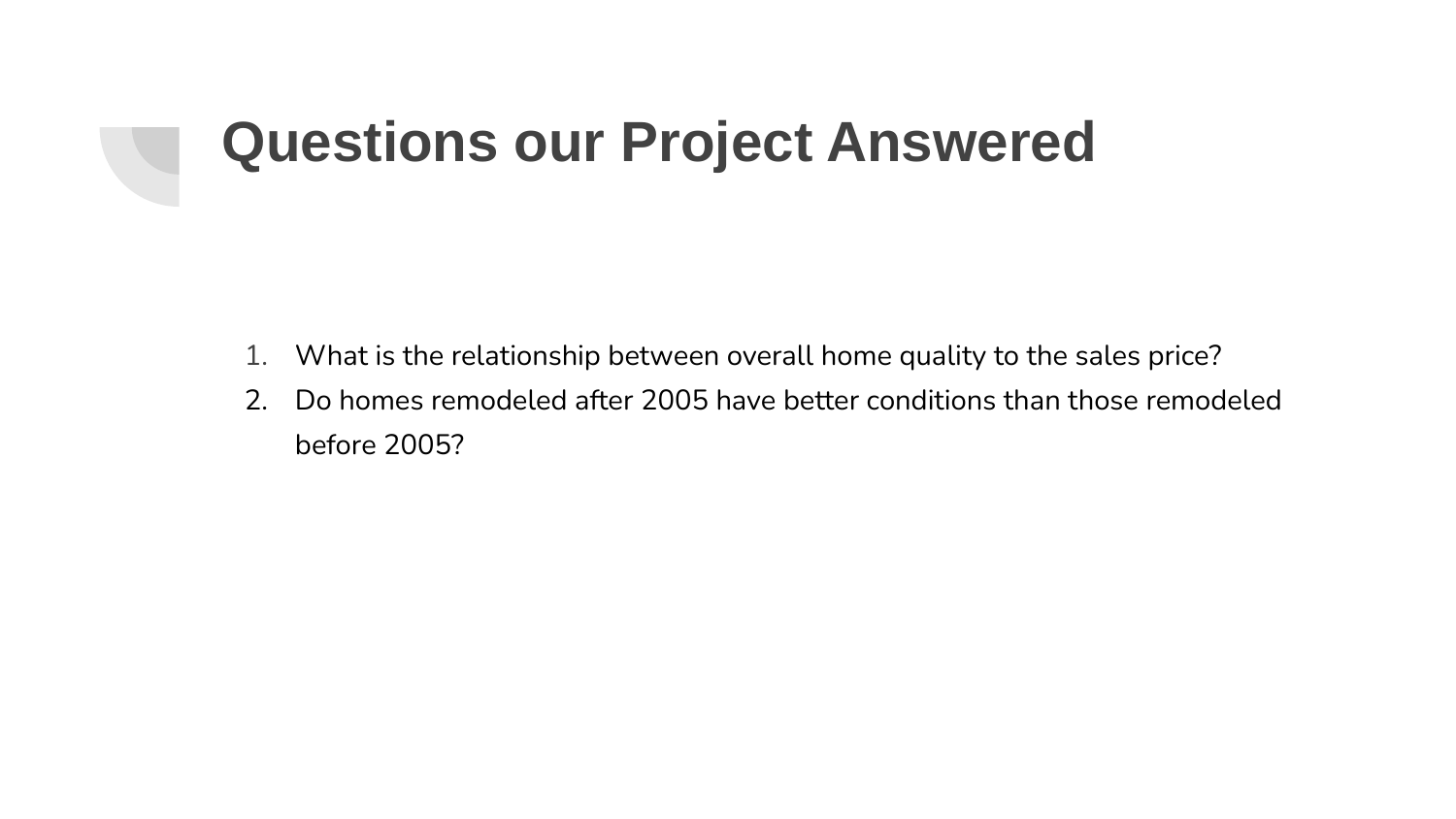

# Questions our Project Answered
What is the relationship between overall home quality to the sales price?
Do homes remodeled after 2005 have better conditions than those remodeled before 2005?